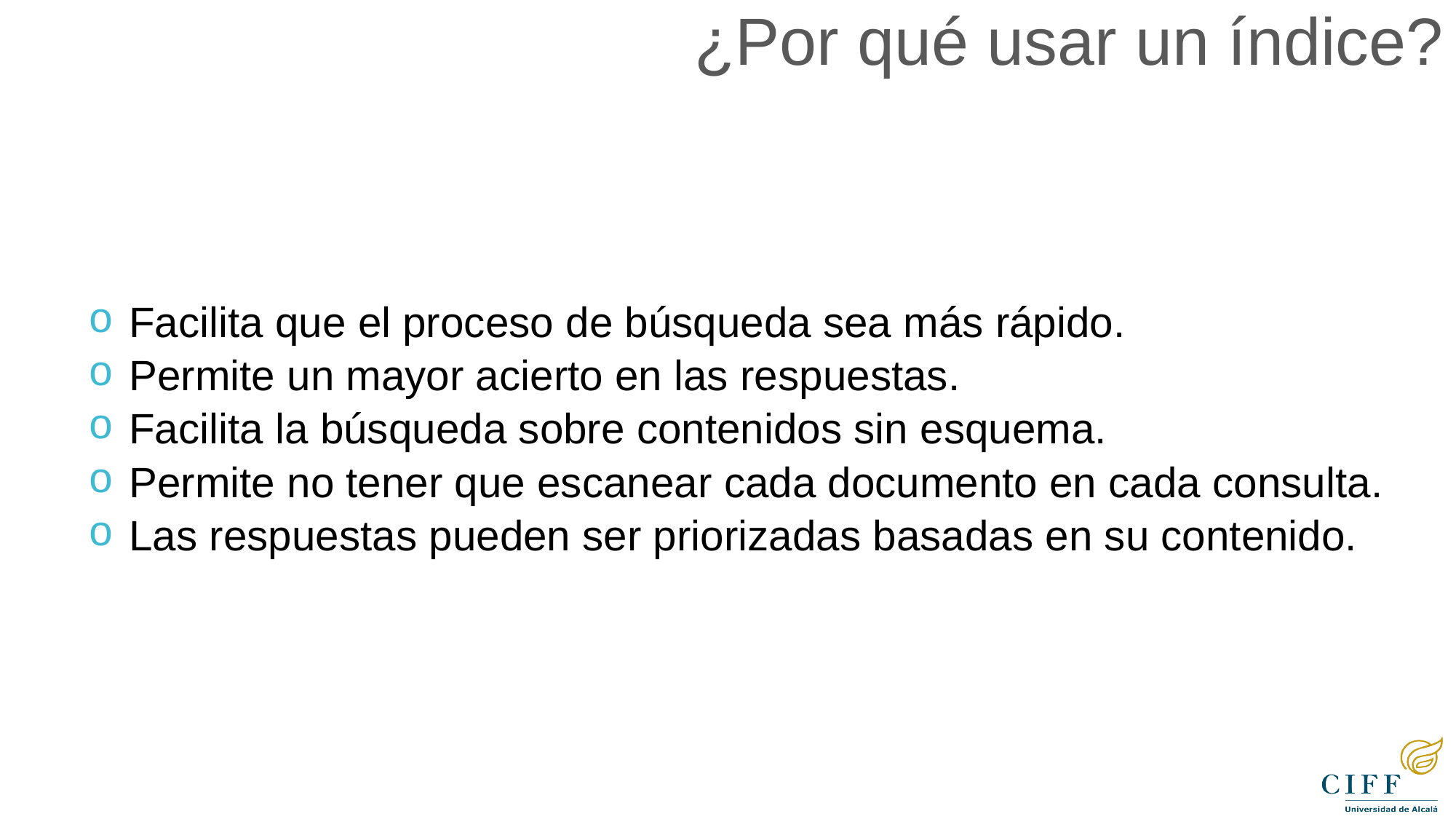

¿Por qué usar un índice?
Facilita que el proceso de búsqueda sea más rápido.
Permite un mayor acierto en las respuestas.
Facilita la búsqueda sobre contenidos sin esquema.
Permite no tener que escanear cada documento en cada consulta.
Las respuestas pueden ser priorizadas basadas en su contenido.